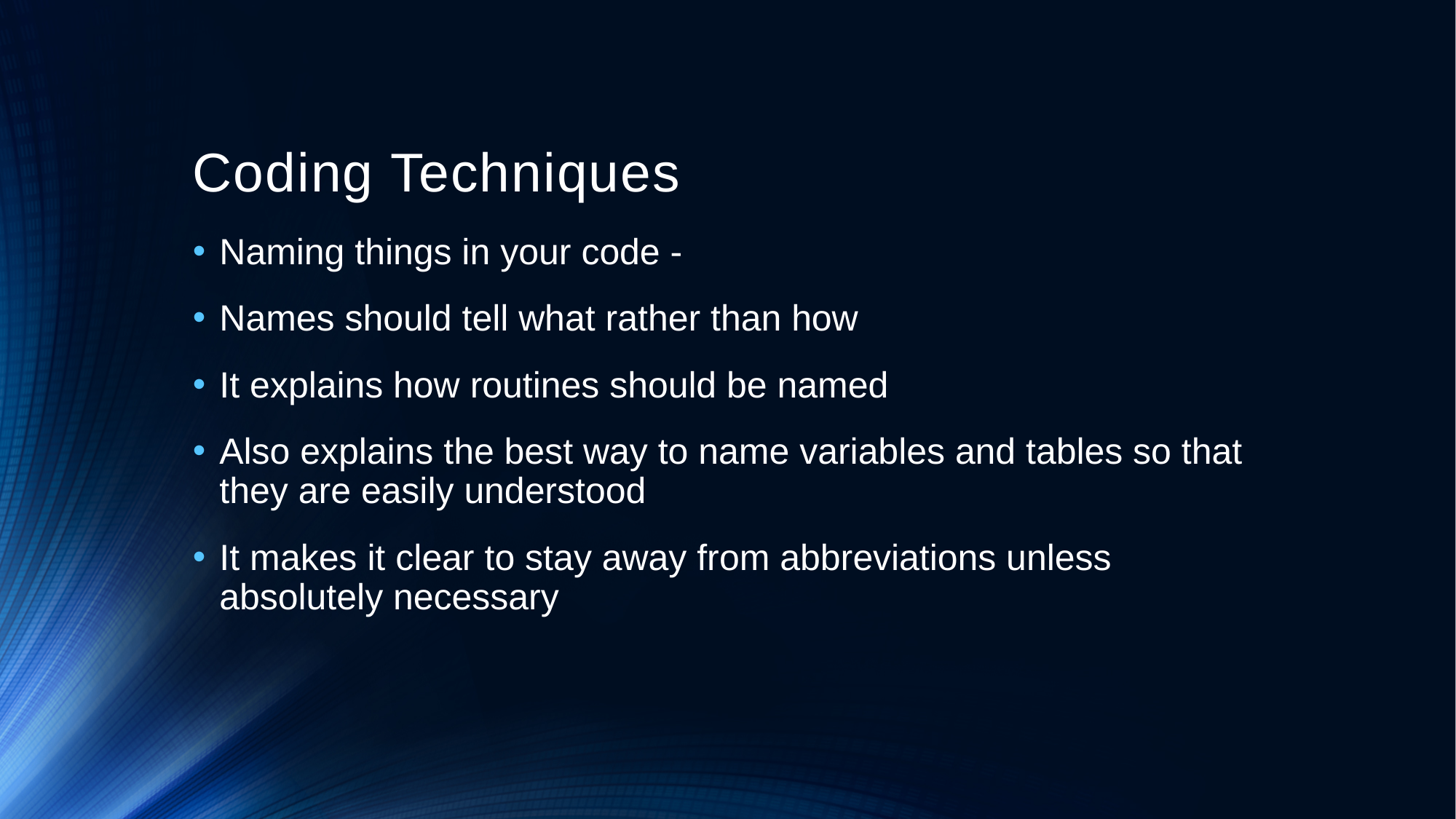

# Coding Techniques
Naming things in your code -
Names should tell what rather than how
It explains how routines should be named
Also explains the best way to name variables and tables so that they are easily understood
It makes it clear to stay away from abbreviations unless absolutely necessary